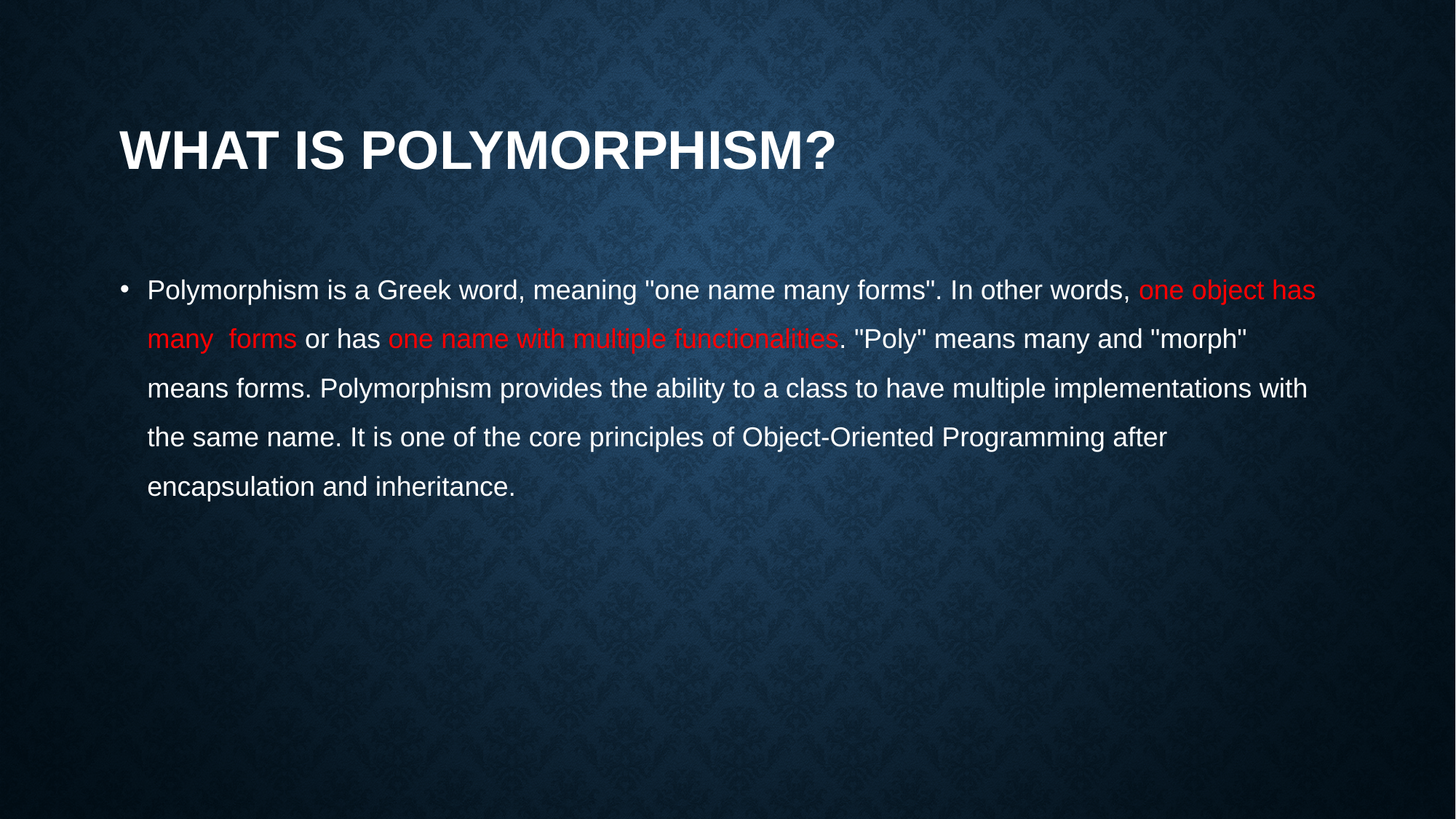

# What is Polymorphism?
Polymorphism is a Greek word, meaning "one name many forms". In other words, one object has many  forms or has one name with multiple functionalities. "Poly" means many and "morph" means forms. Polymorphism provides the ability to a class to have multiple implementations with the same name. It is one of the core principles of Object-Oriented Programming after encapsulation and inheritance.